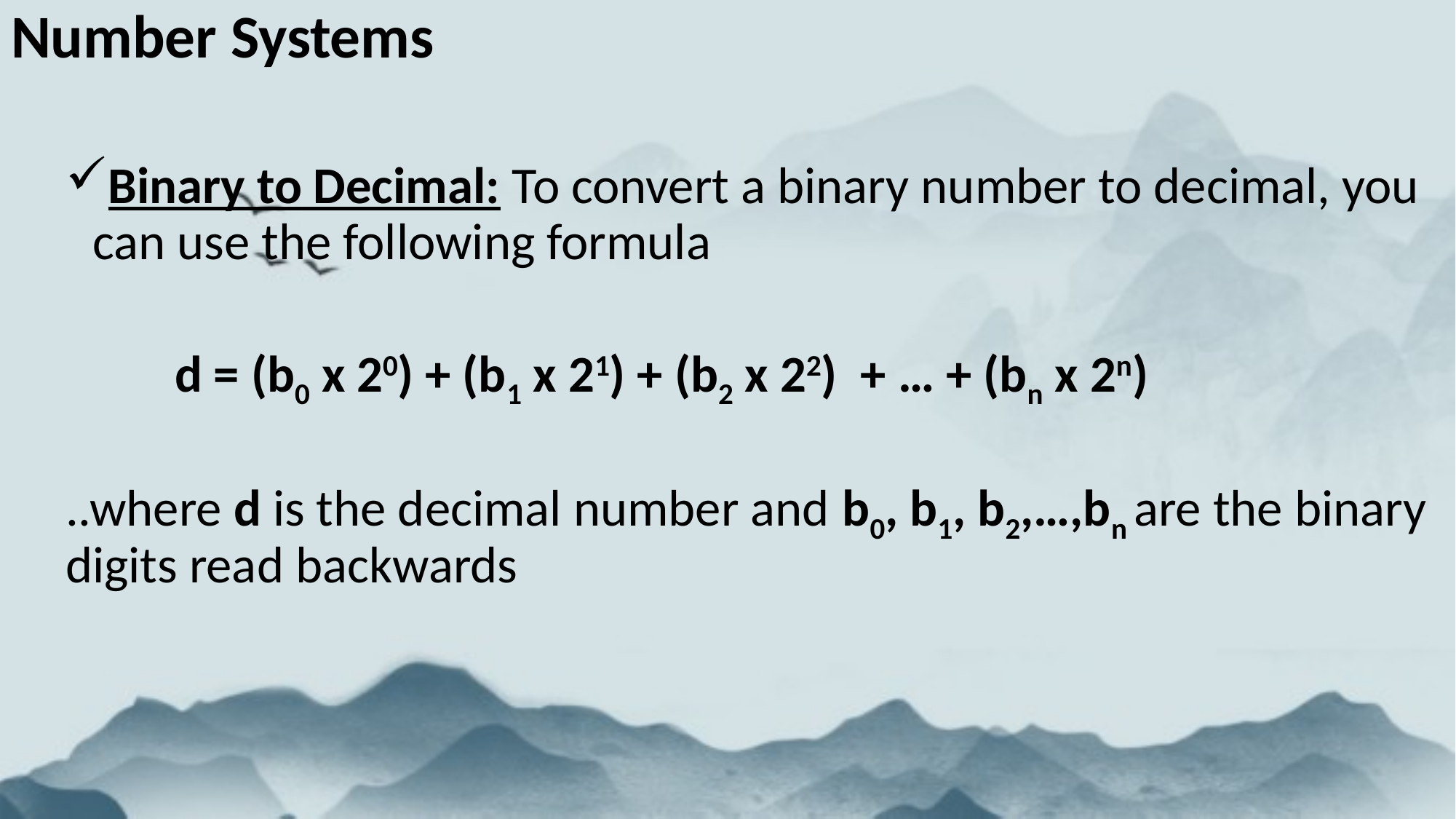

Number Systems

Binary to Decimal: To convert a binary number to decimal, you can use the following formula

	d = (b0 x 20) + (b1 x 21) + (b2 x 22)  + … + (bn x 2n)

..where d is the decimal number and b0, b1, b2,…,bn are the binary digits read backwards